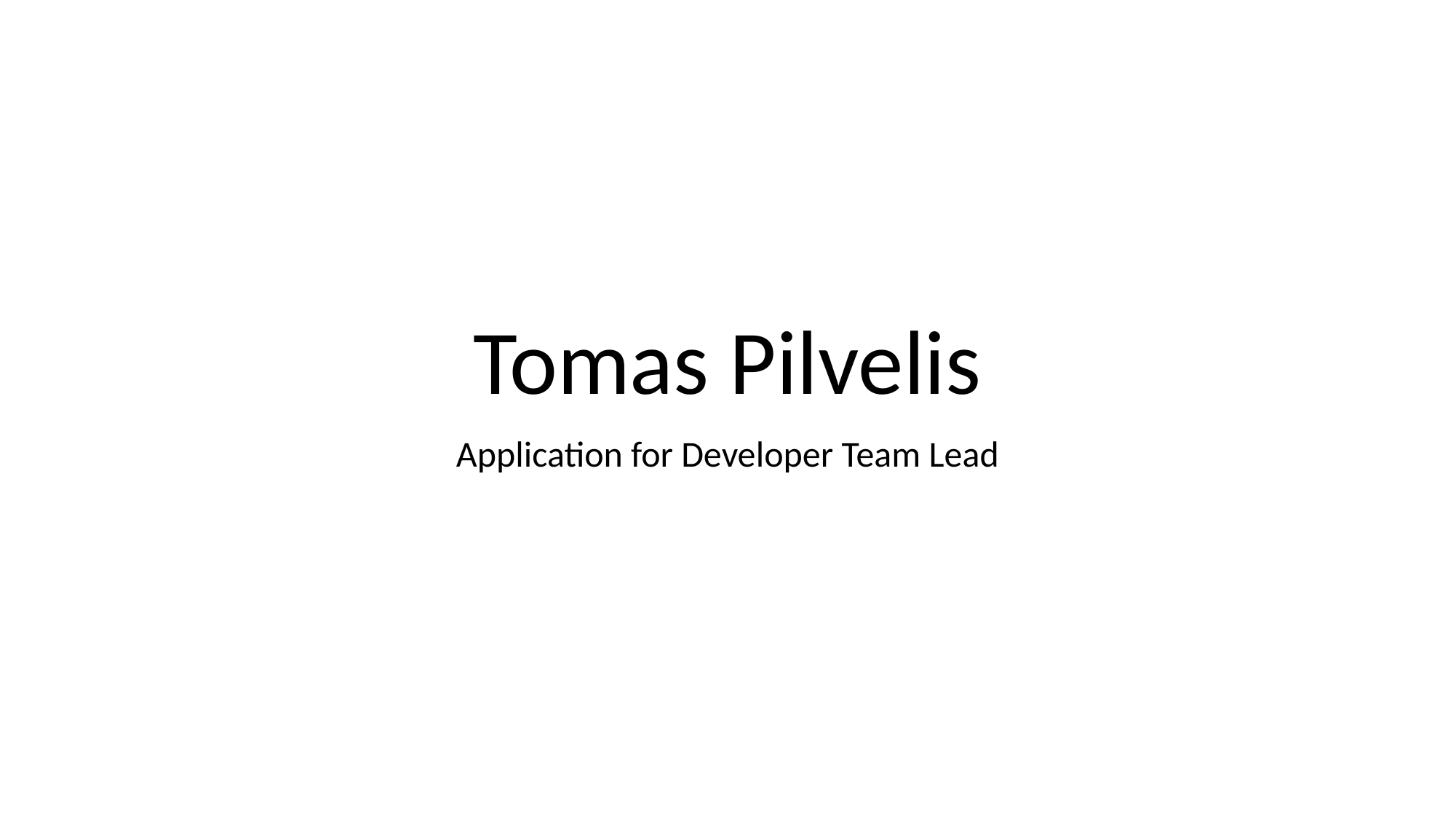

# Tomas Pilvelis
Application for Developer Team Lead